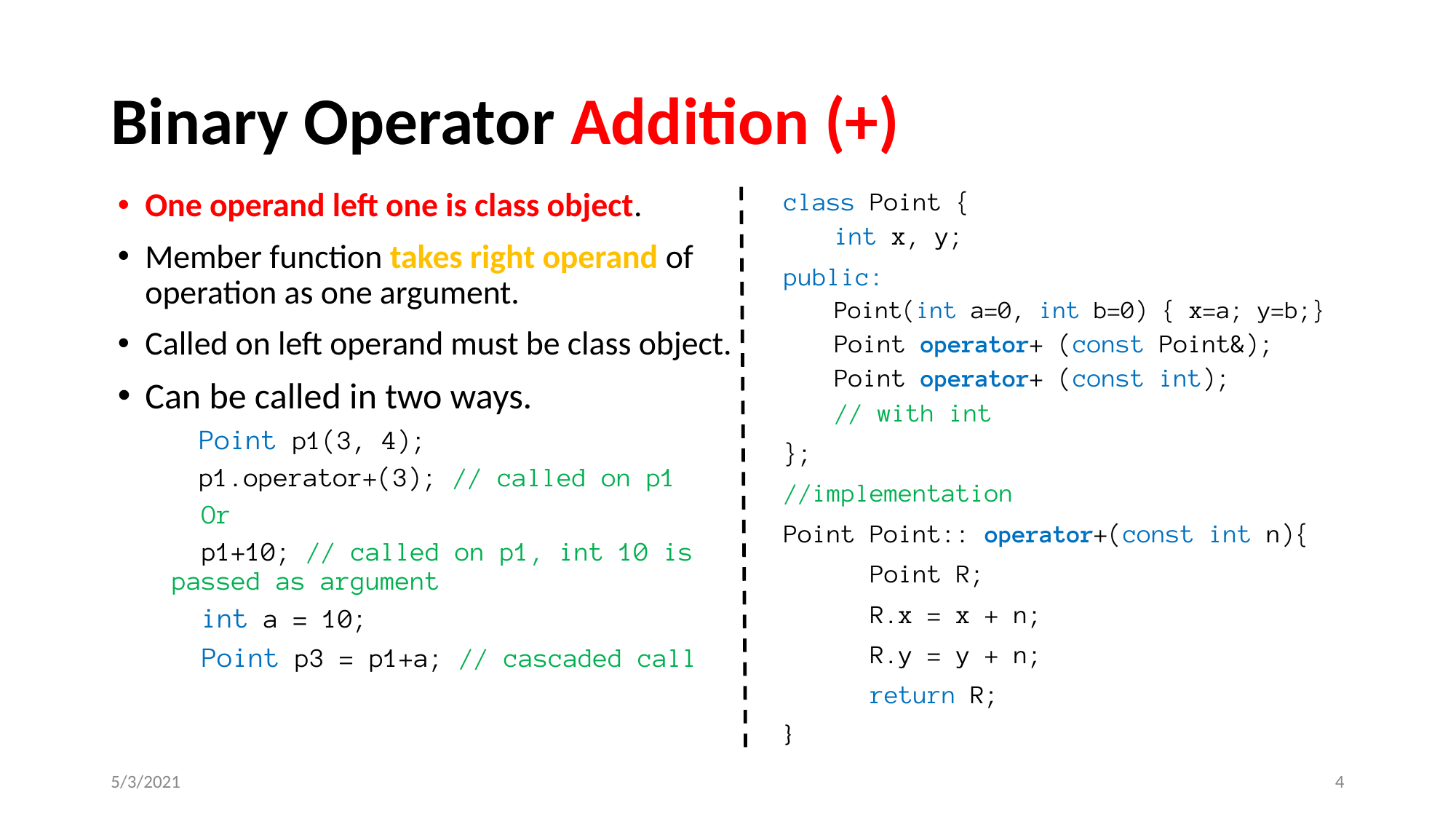

# Binary Operator Addition (+)
One operand left one is class object.
Member function takes right operand of operation as one argument.
Called on left operand must be class object.
Can be called in two ways.
Point p1(3, 4);
p1.operator+(3); // called on p1
  Or
  p1+10; // called on p1, int 10 is passed as argument
  int a = 10;
  Point p3 = p1+a; // cascaded call

class Point {
int x, y;
public:
Point(int a=0, int b=0) { x=a; y=b;}
Point operator+ (const Point&);
Point operator+ (const int);
// with int
};
//implementation
Point Point:: operator+(const int n){
	Point R;
	R.x = x + n;
	R.y = y + n;
	return R;
}

5/3/2021
4